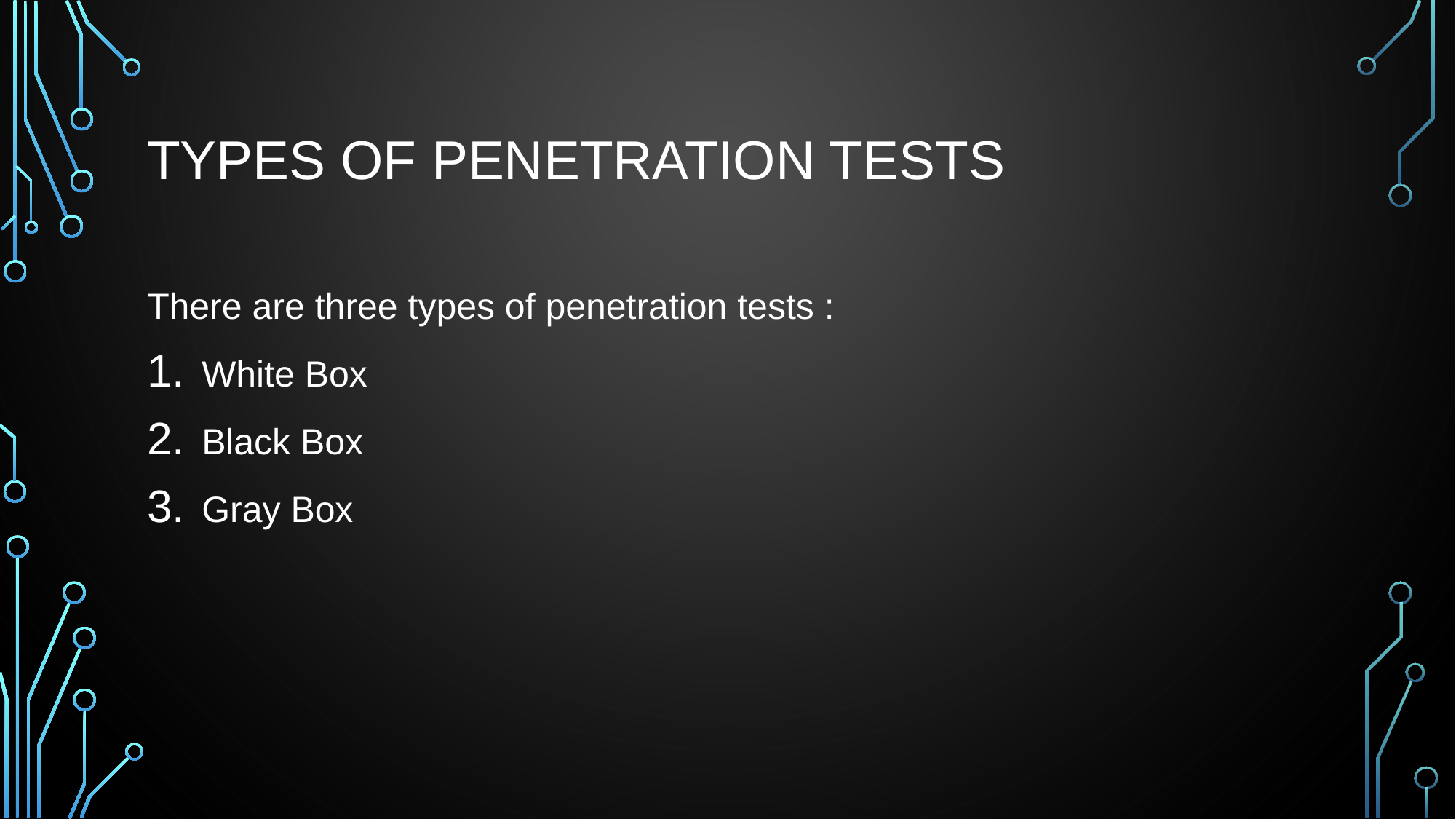

# Types of penetration tests
There are three types of penetration tests :
White Box
Black Box
Gray Box